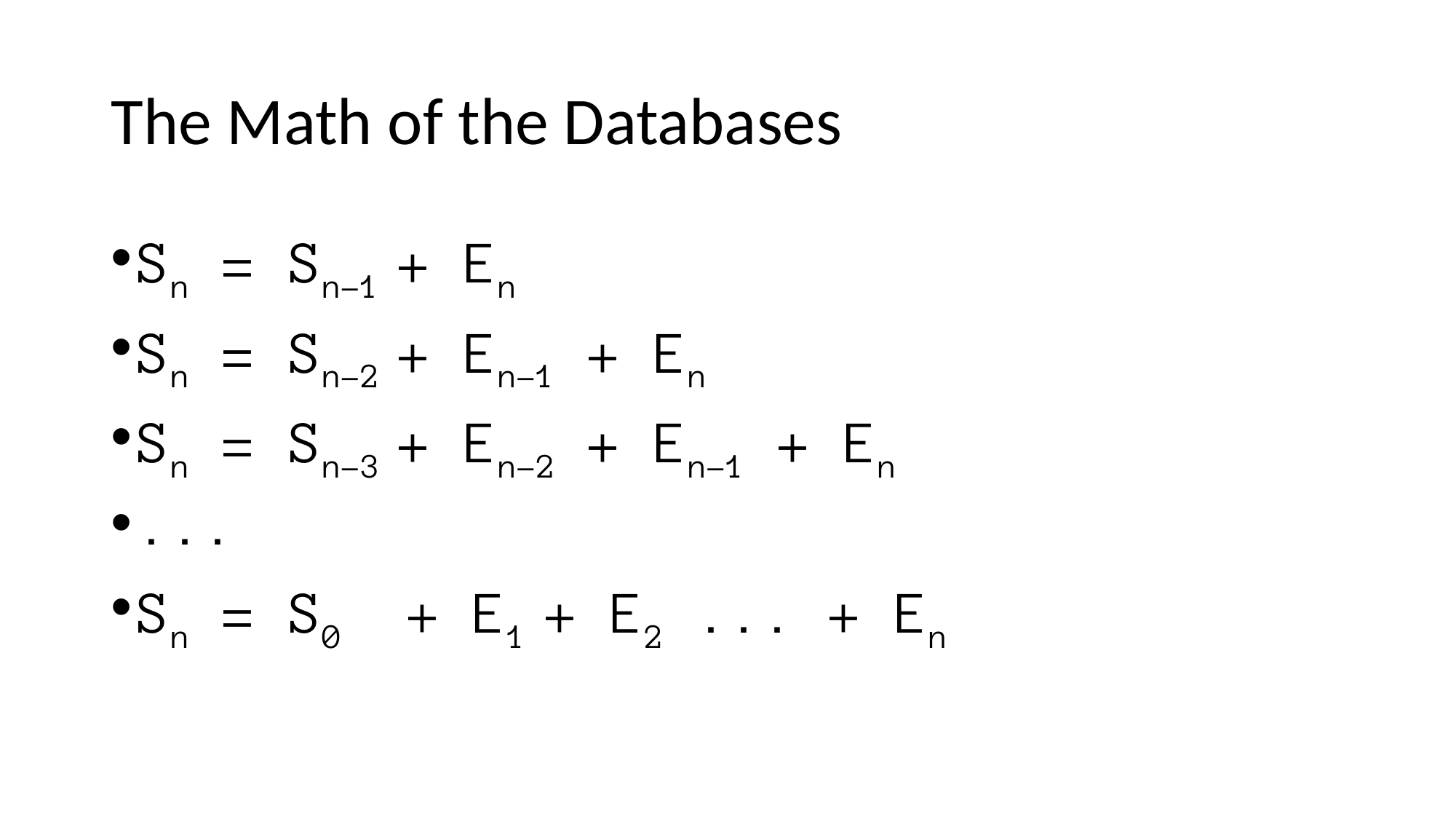

# The Math of the Databases
Sn = Sn-1 + En
Sn = Sn-2 + En-1 + En
Sn = Sn-3 + En-2 + En-1 + En
...
Sn = S0  + E1 + E2 ... + En